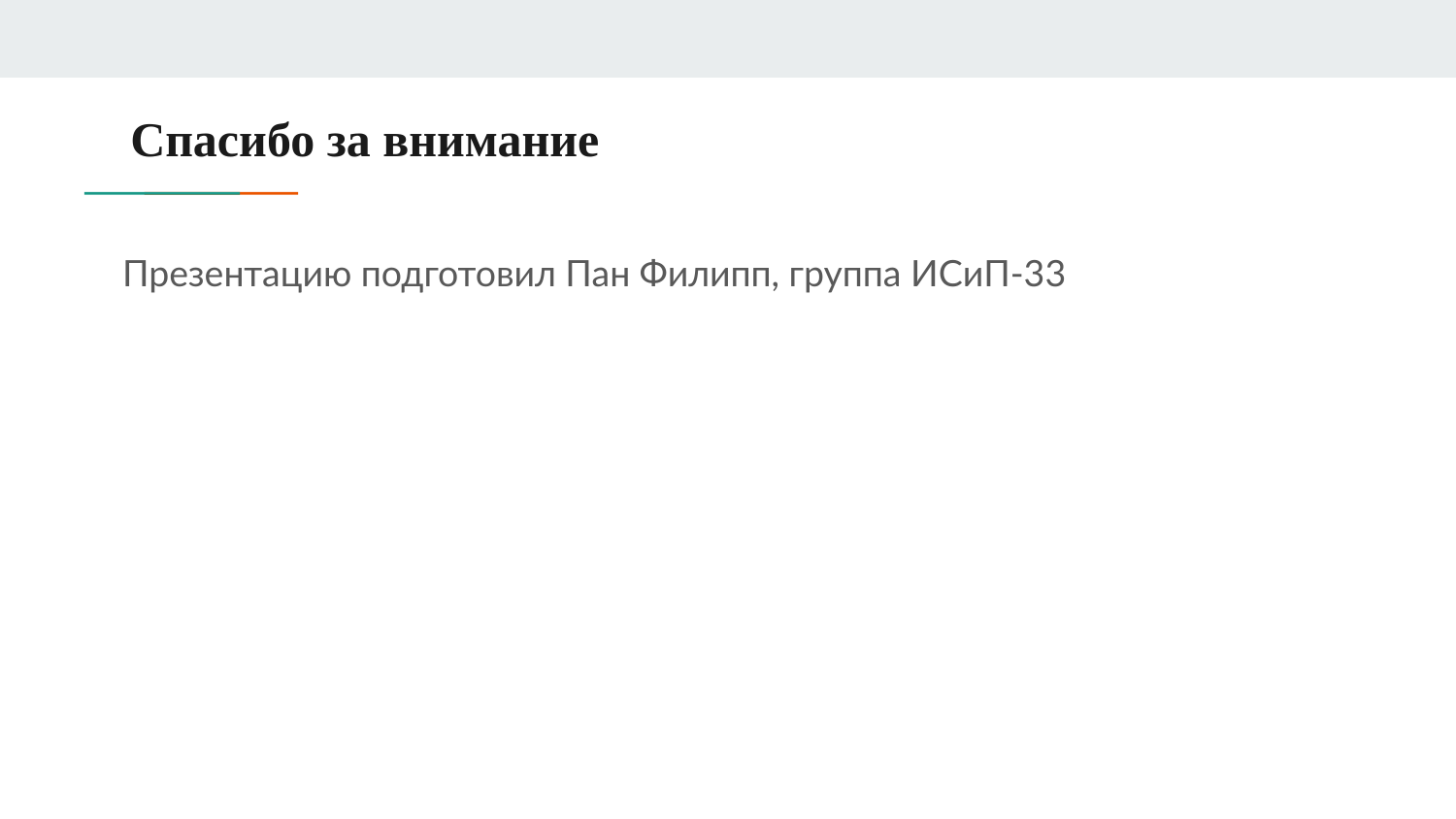

# Спасибо за внимание
Презентацию подготовил Пан Филипп, группа ИСиП-33